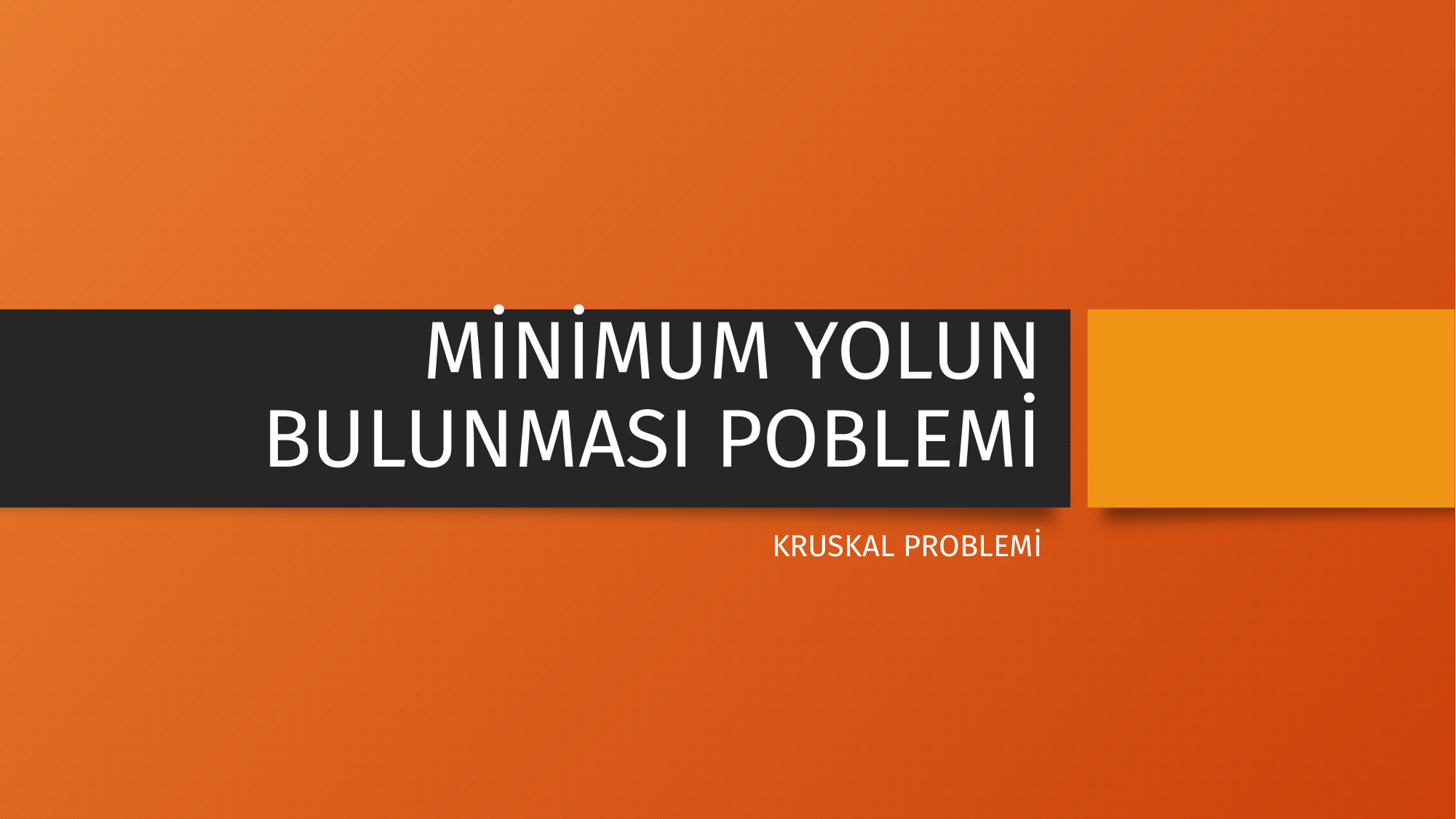

# MİNİMUM YOLUN BULUNMASI POBLEMİ
KRUSKAL PROBLEMİ